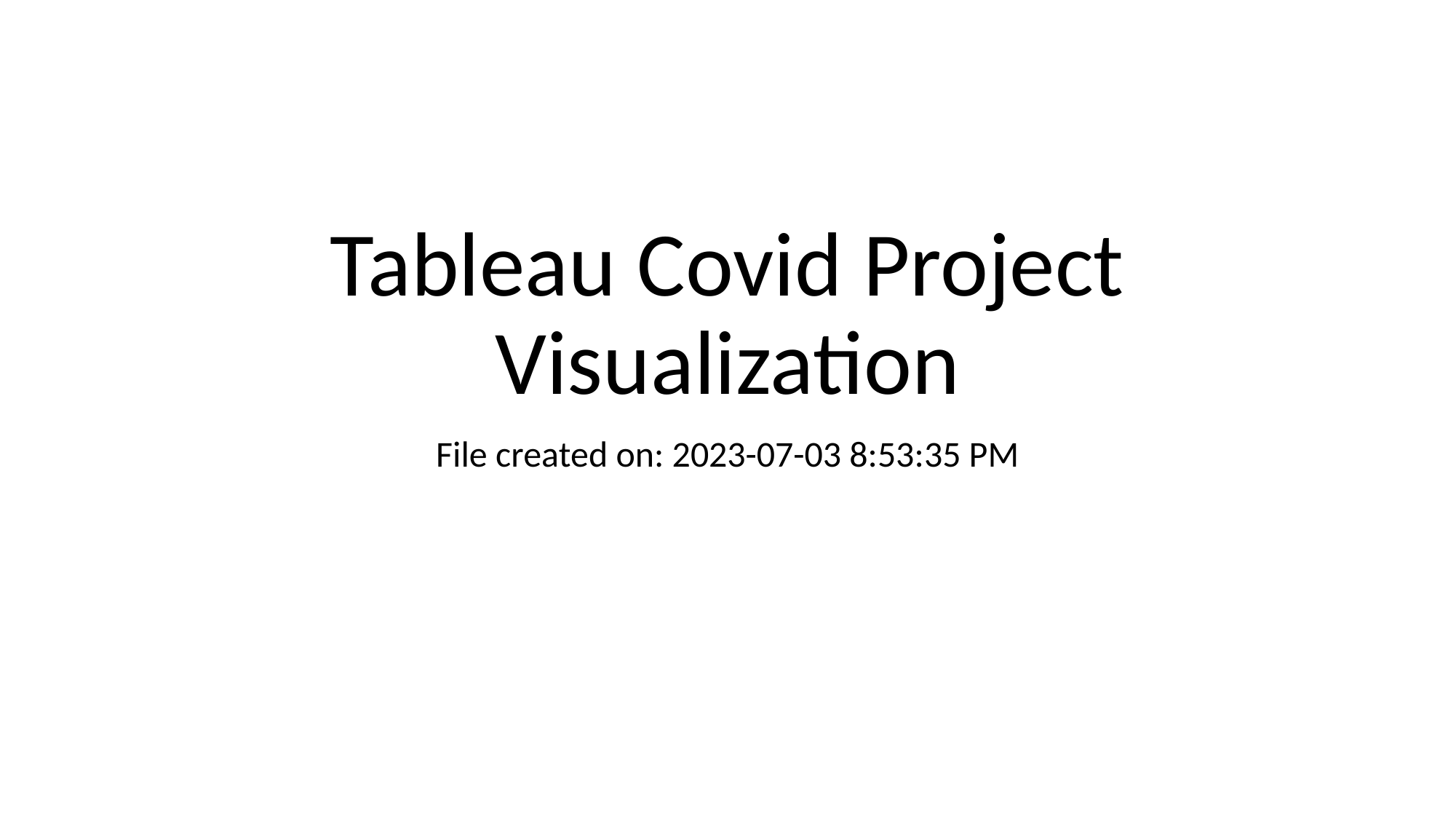

# Tableau Covid Project Visualization
File created on: 2023-07-03 8:53:35 PM